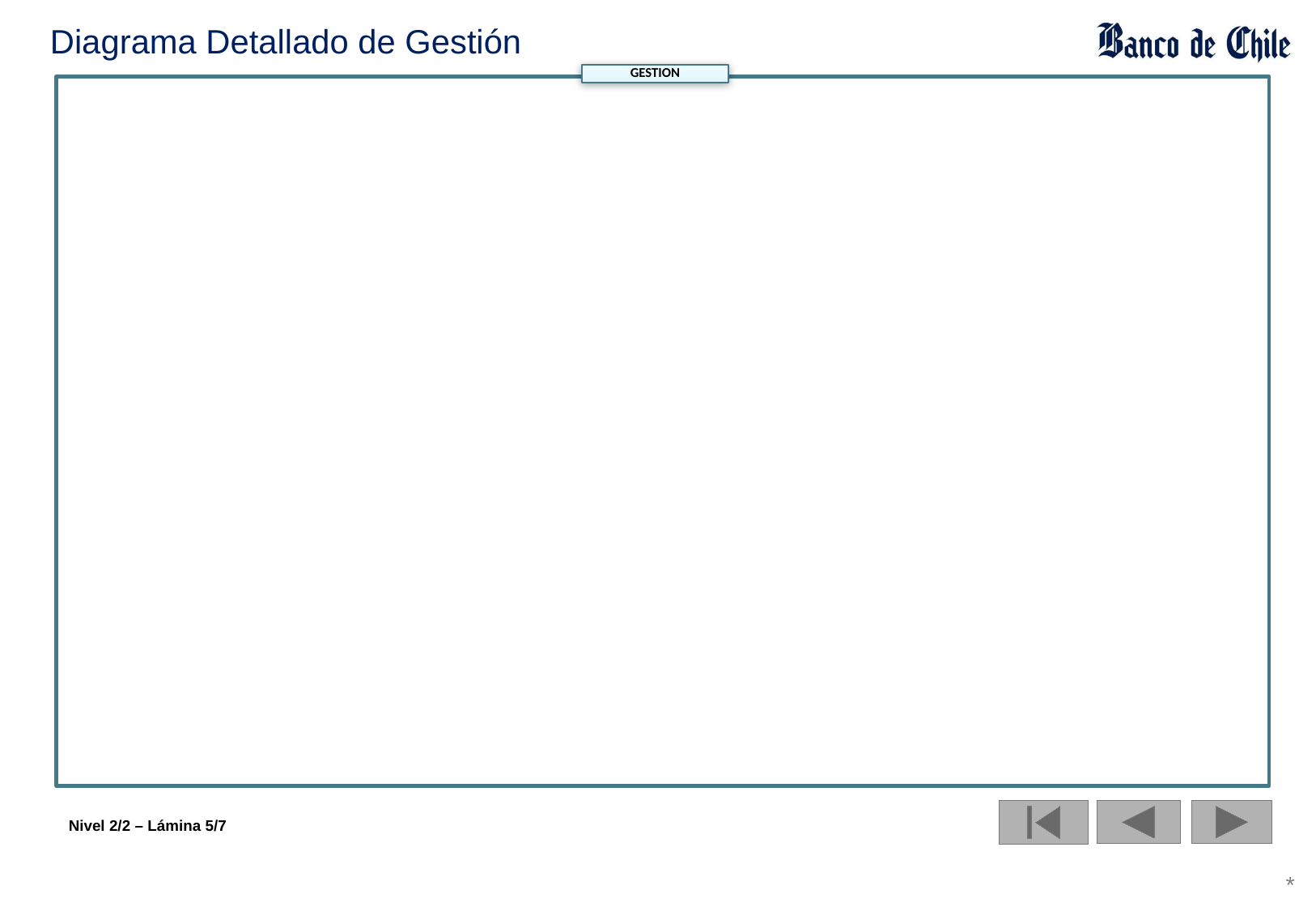

Diagrama Detallado de Gestión

GESTION

Nivel 2/2 – Lámina 5/7